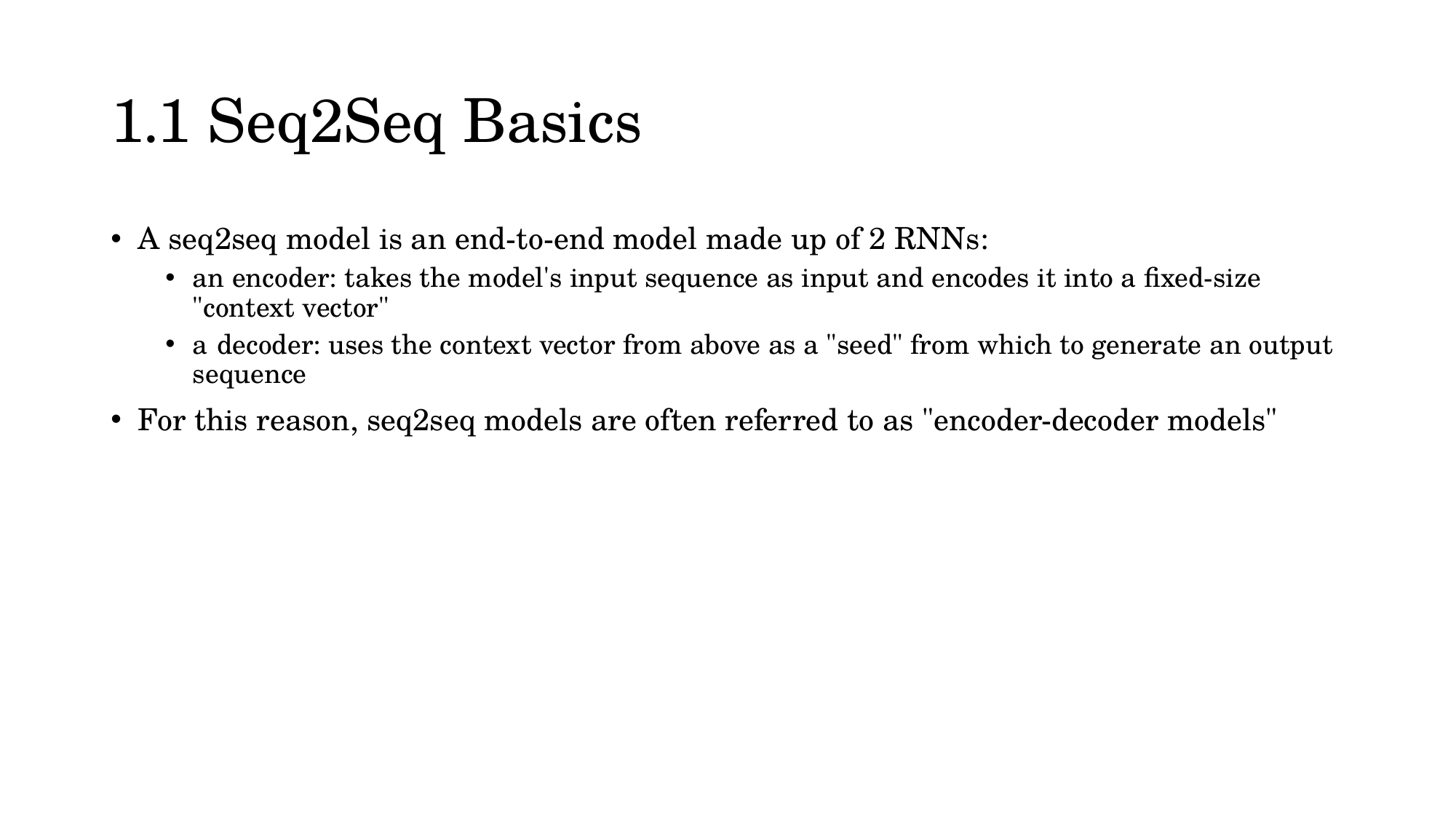

# 1.1 Seq2Seq Basics
A seq2seq model is an end-to-end model made up of 2 RNNs:
an encoder: takes the model's input sequence as input and encodes it into a fixed-size "context vector"
a decoder: uses the context vector from above as a "seed" from which to generate an output sequence
For this reason, seq2seq models are often referred to as "encoder-decoder models"